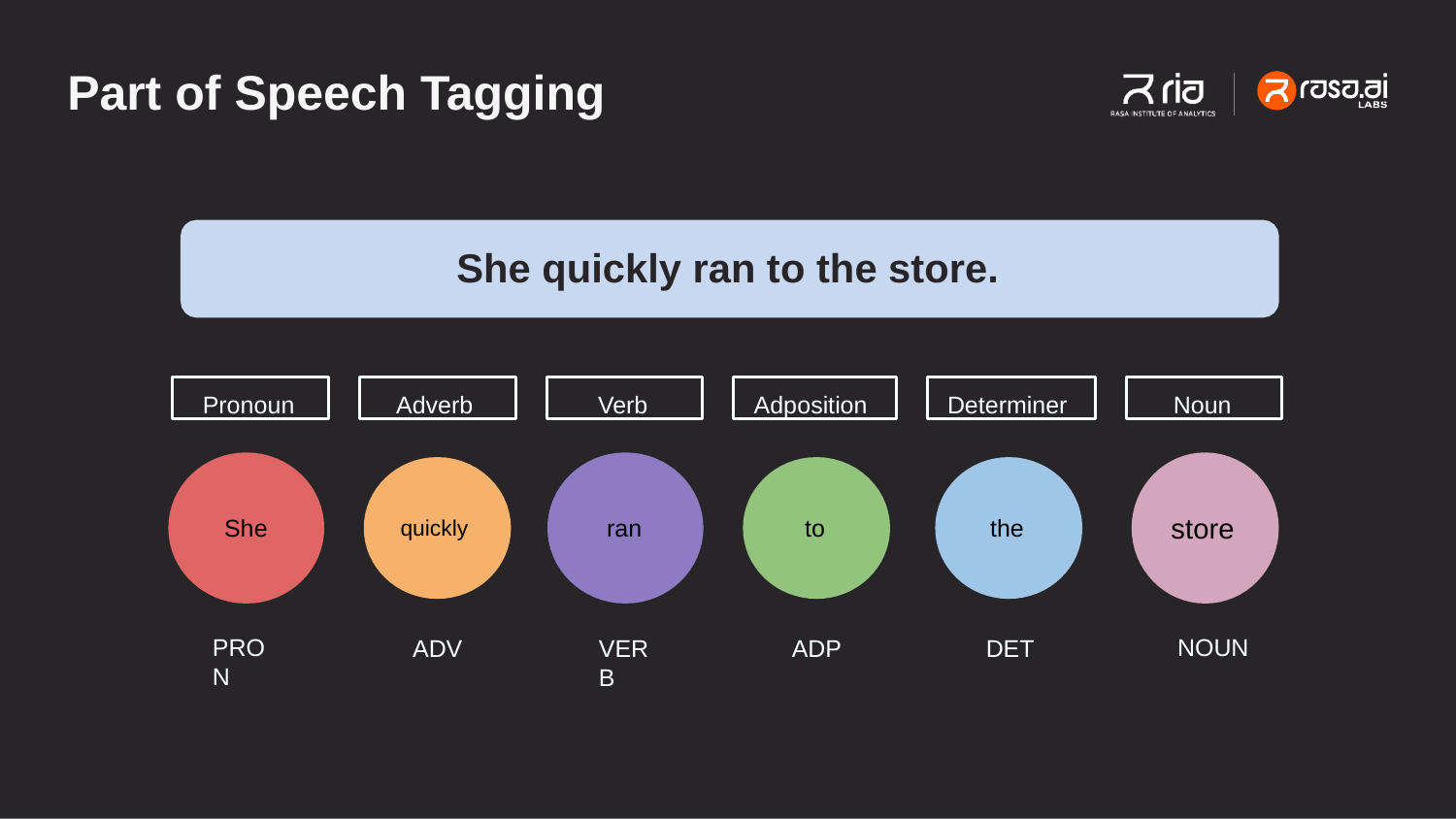

# Part of Speech Tagging

She quickly ran to the store.
Pronoun
Adverb
Verb
Adposition
Determiner
Noun

store
She
ran
to
the
quickly
PRON
NOUN
ADP
ADV
VERB
DET